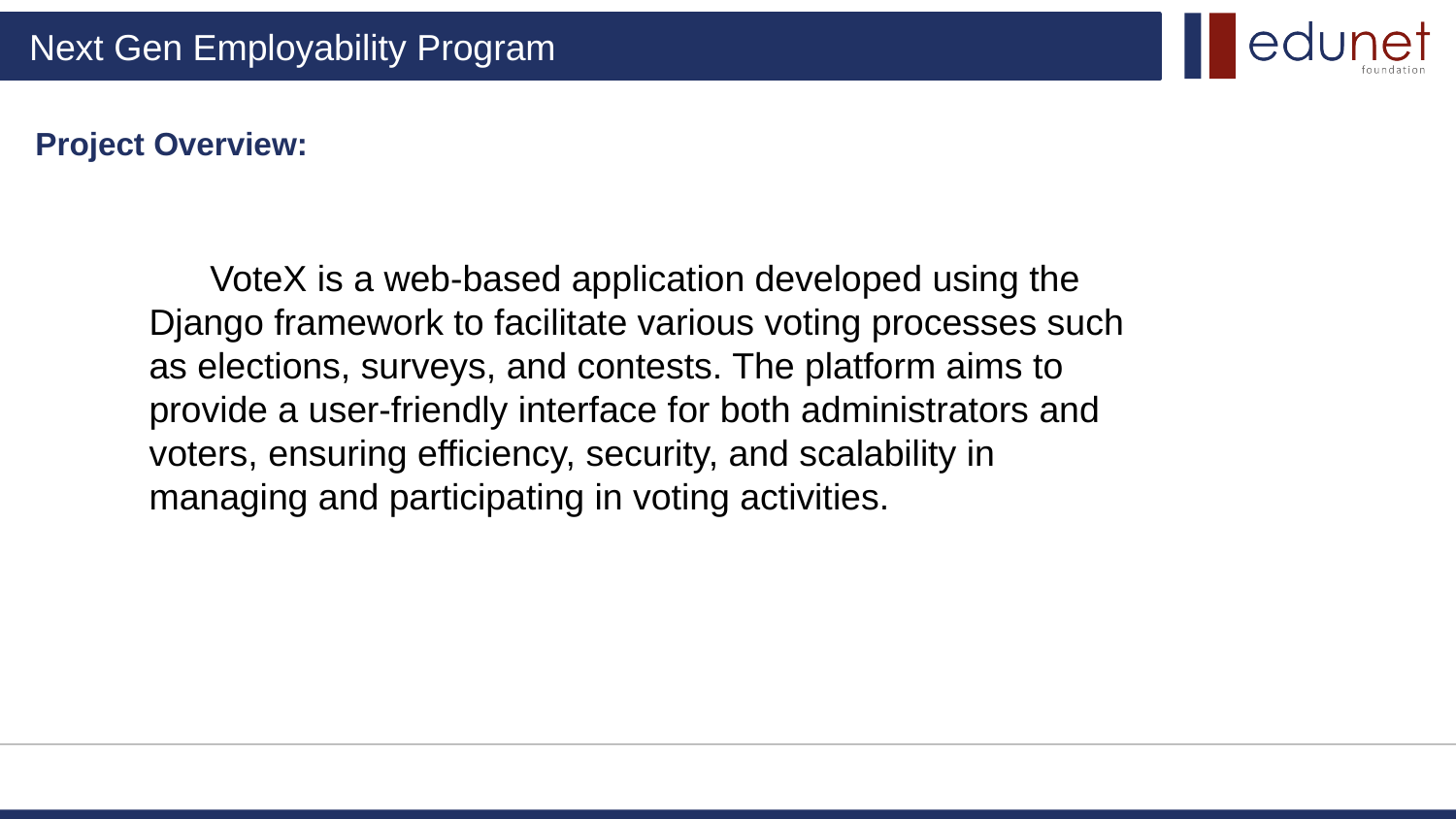

Project Overview:
      VoteX is a web-based application developed using the Django framework to facilitate various voting processes such as elections, surveys, and contests. The platform aims to provide a user-friendly interface for both administrators and voters, ensuring efficiency, security, and scalability in managing and participating in voting activities.